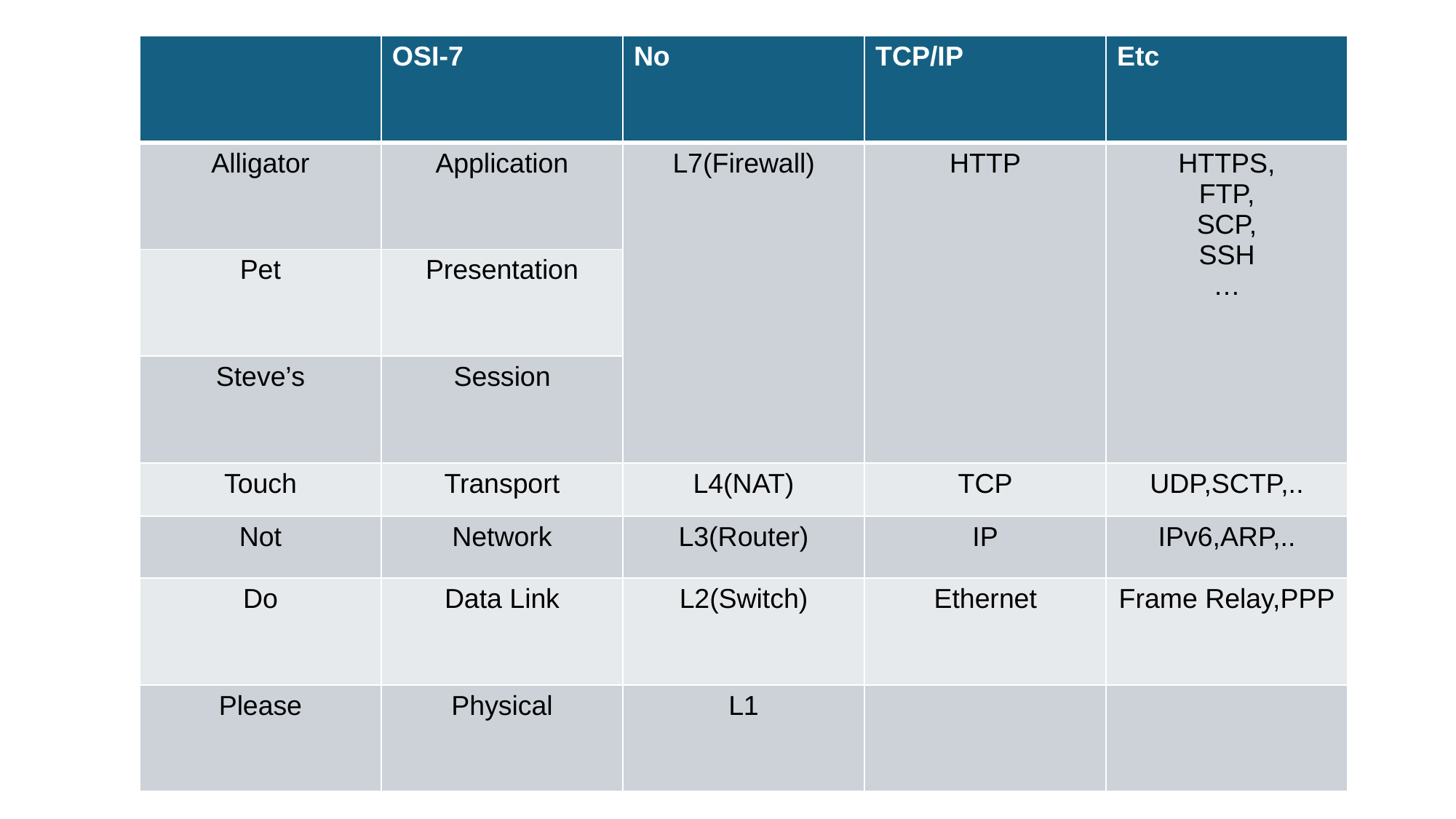

|  | OSI-7 | No | TCP/IP | Etc |
| --- | --- | --- | --- | --- |
| Alligator | Application | L7(Firewall) | HTTP | HTTPS, FTP, SCP, SSH … |
| Pet | Presentation |  |  |  |
| Steve’s | Session |  |  |  |
| Touch | Transport | L4(NAT) | TCP | UDP,SCTP,.. |
| Not | Network | L3(Router) | IP | IPv6,ARP,.. |
| Do | Data Link | L2(Switch) | Ethernet | Frame Relay,PPP |
| Please | Physical | L1 |  |  |